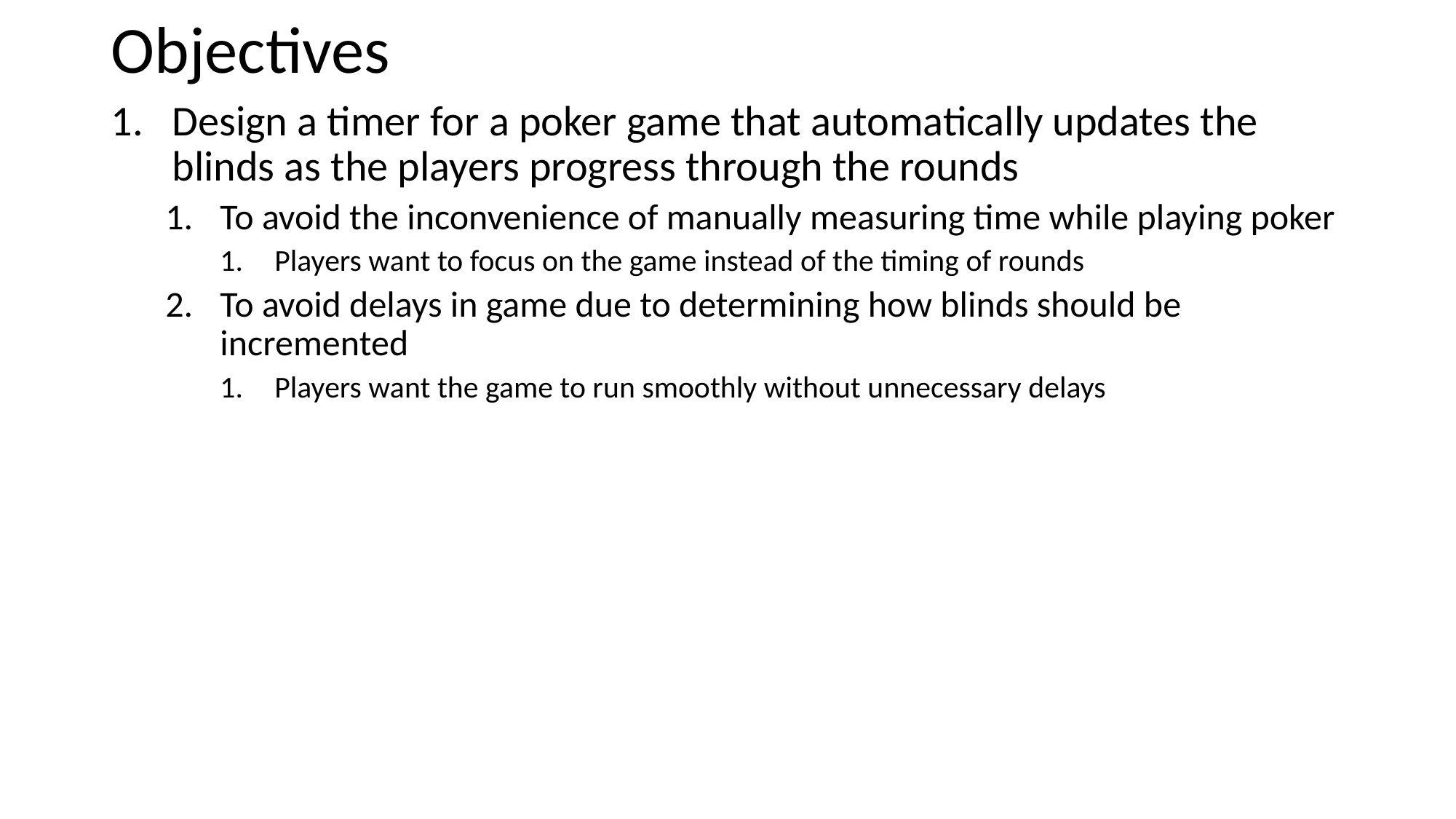

# Objectives
Design a timer for a poker game that automatically updates the blinds as the players progress through the rounds
To avoid the inconvenience of manually measuring time while playing poker
Players want to focus on the game instead of the timing of rounds
To avoid delays in game due to determining how blinds should be incremented
Players want the game to run smoothly without unnecessary delays